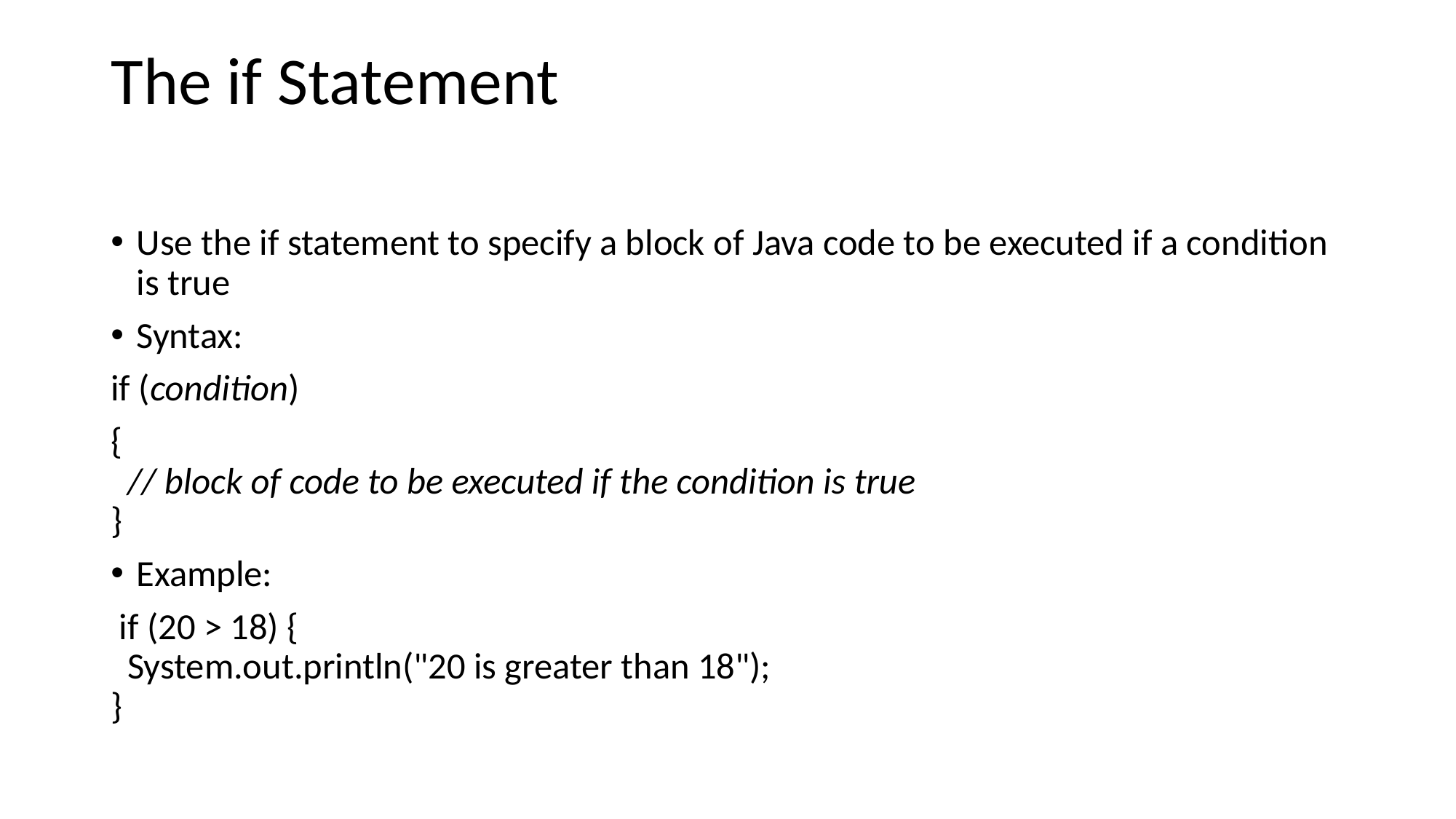

# The if Statement
Use the if statement to specify a block of Java code to be executed if a condition is true
Syntax:
if (condition)
{
  // block of code to be executed if the condition is true
}
Example:
 if (20 > 18) {
  System.out.println("20 is greater than 18");
}